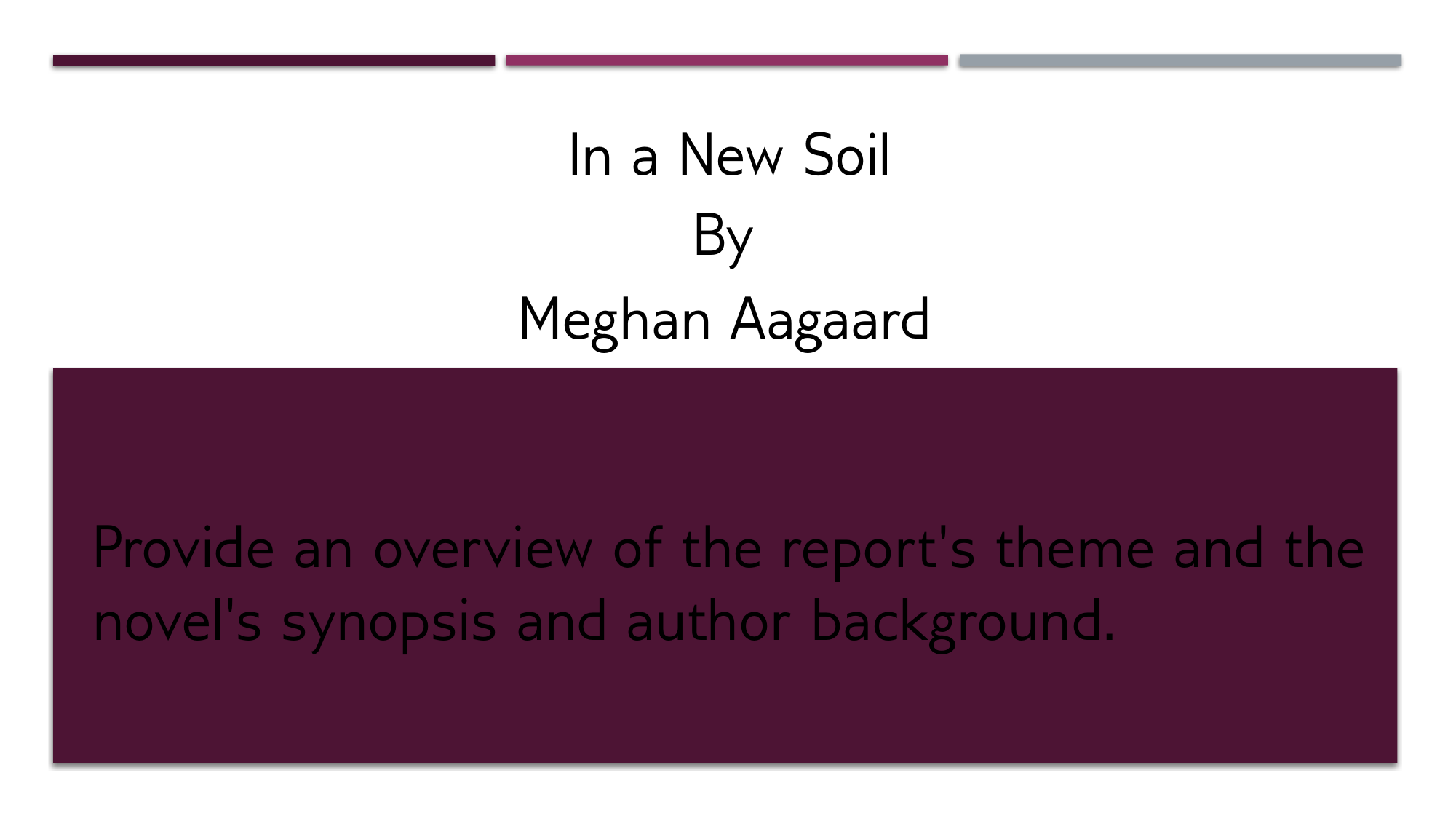

In a New Soil
By
Meghan Aagaard
Provide an overview of the report's theme and the novel's synopsis and author background.